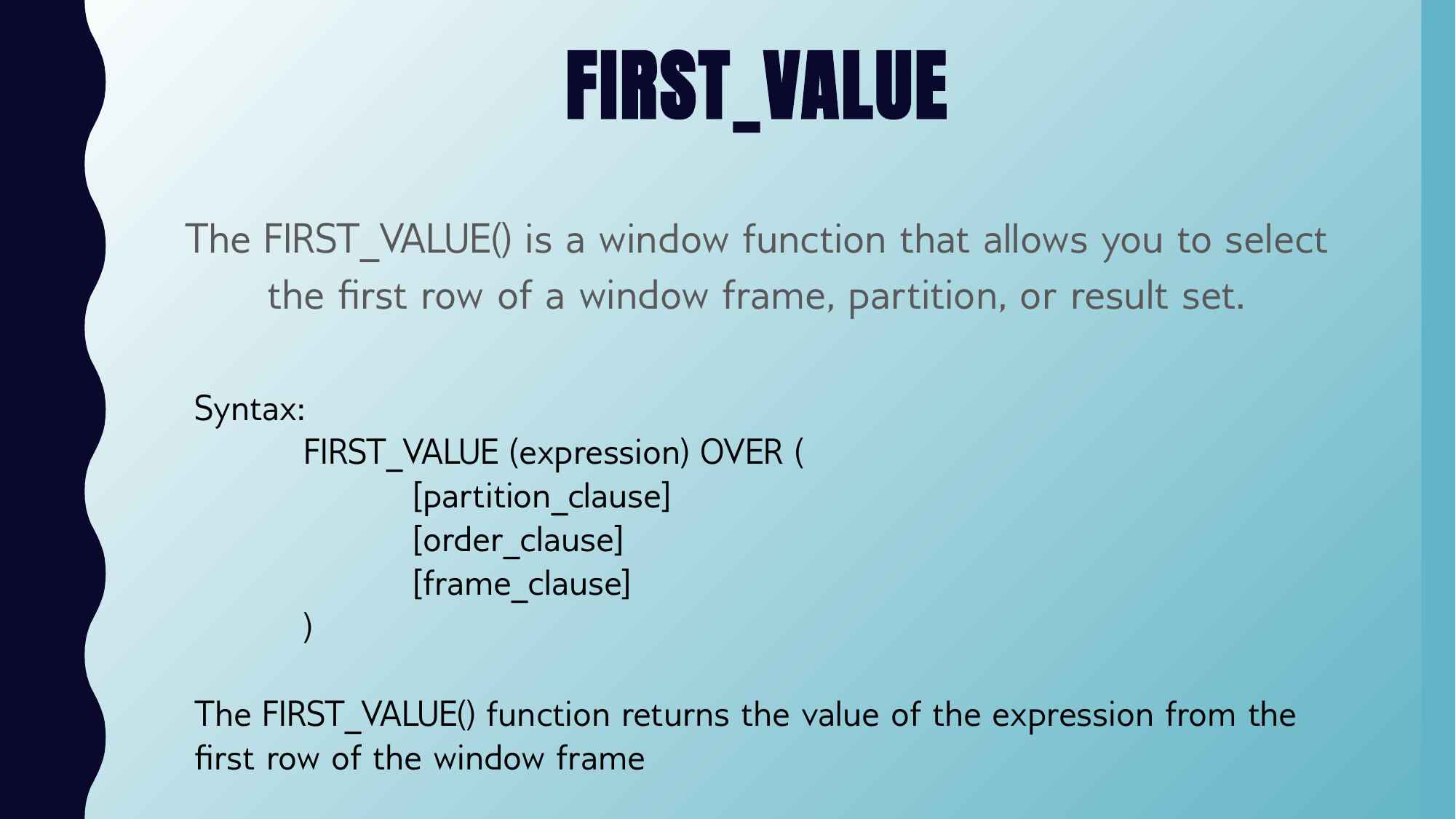

# FIRST_VALUE
The FIRST_VALUE() is a window function that allows you to select the first row of a window frame, partition, or result set.
Syntax:
	FIRST_VALUE (expression) OVER (
		[partition_clause]
		[order_clause]
		[frame_clause]
	)

The FIRST_VALUE() function returns the value of the expression from the first row of the window frame